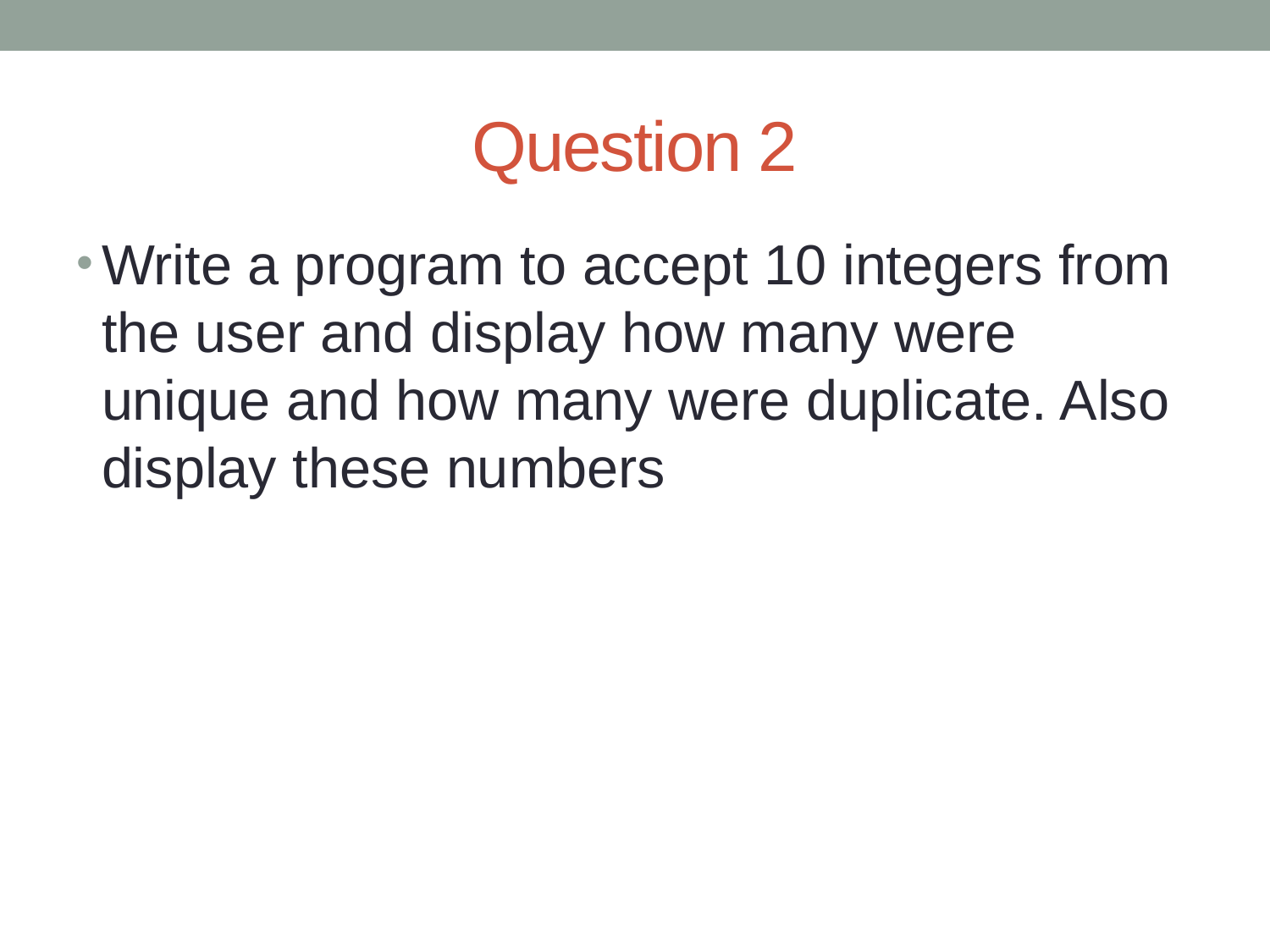

# Question 2
Write a program to accept 10 integers from the user and display how many were unique and how many were duplicate. Also display these numbers